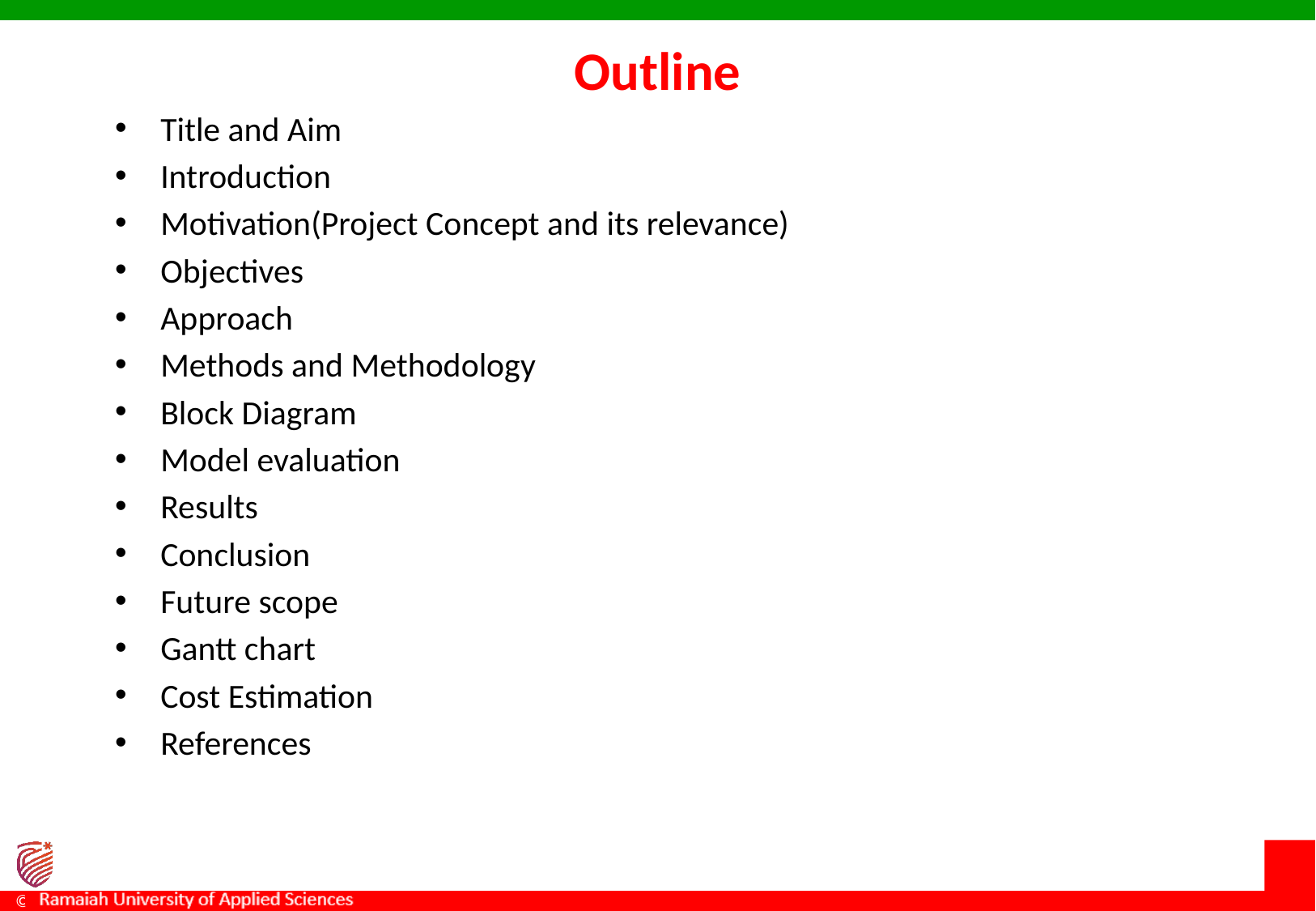

# Outline
Title and Aim
Introduction
Motivation(Project Concept and its relevance)
Objectives
Approach
Methods and Methodology
Block Diagram
Model evaluation
Results
Conclusion
Future scope
Gantt chart
Cost Estimation
References